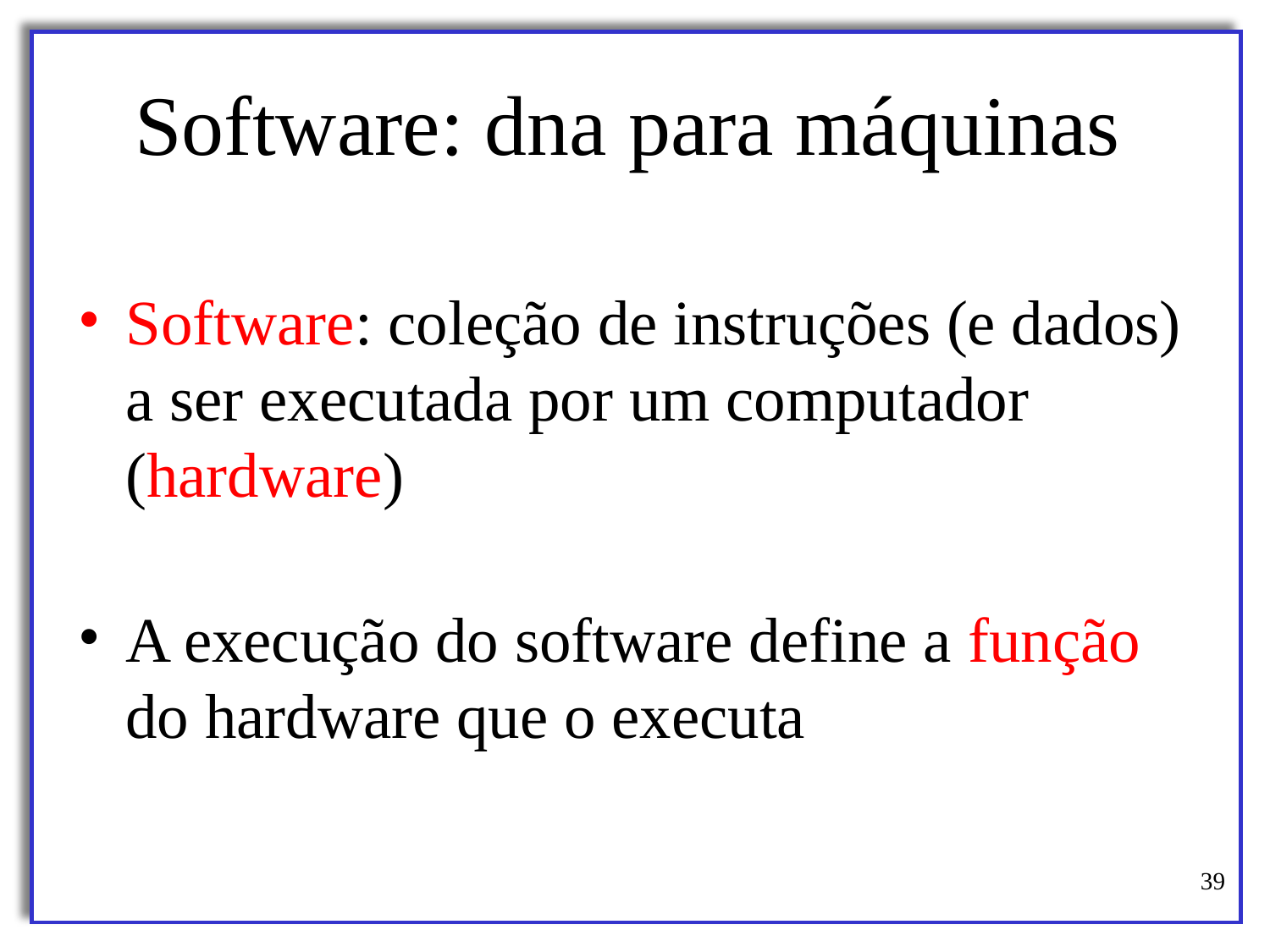

# Software: dna para máquinas
Software: coleção de instruções (e dados) a ser executada por um computador (hardware)
A execução do software define a função do hardware que o executa
39